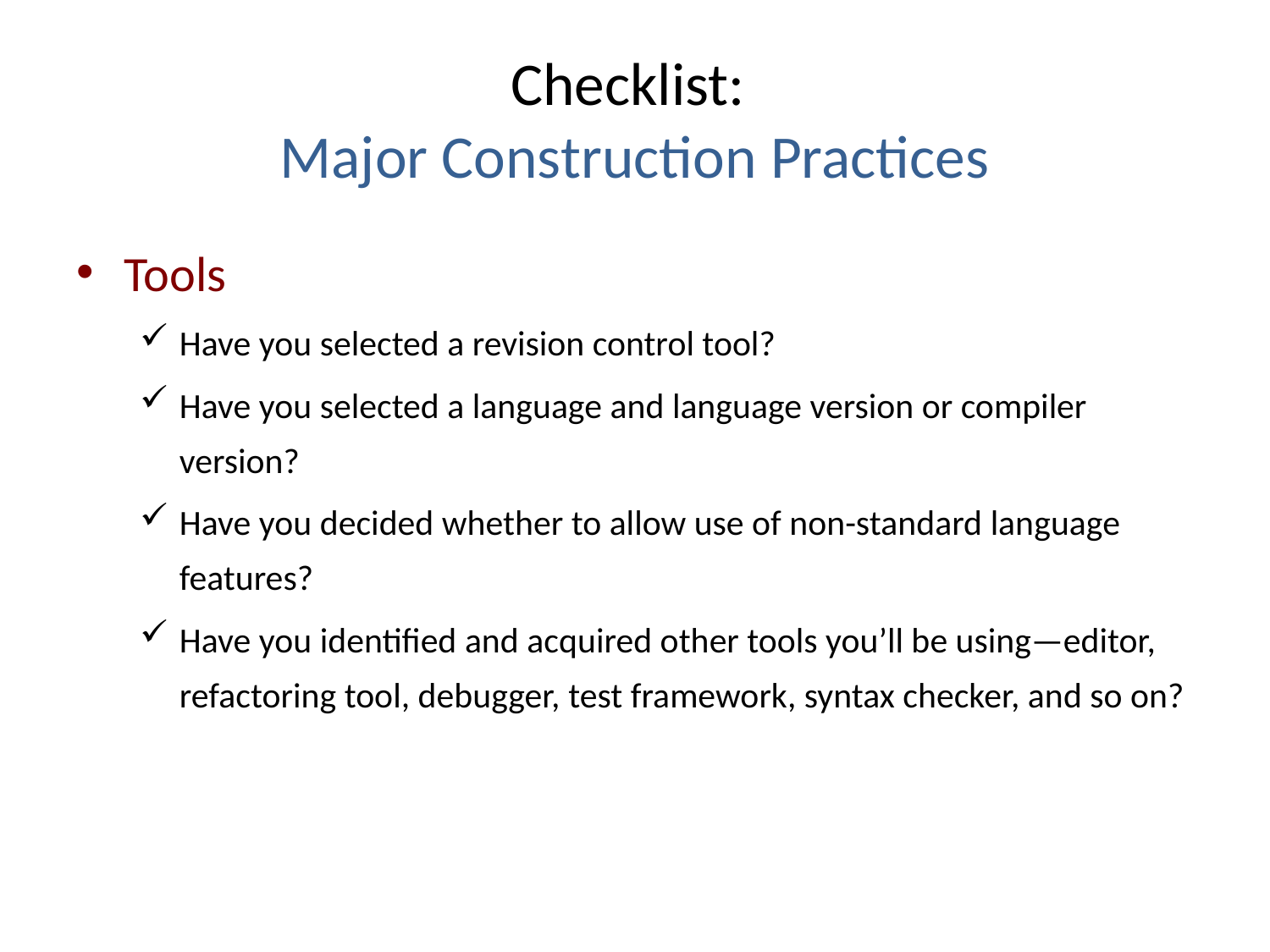

# Checklist: Major Construction Practices
Tools
Have you selected a revision control tool?
Have you selected a language and language version or compiler version?
Have you decided whether to allow use of non-standard language features?
Have you identified and acquired other tools you’ll be using—editor, refactoring tool, debugger, test framework, syntax checker, and so on?